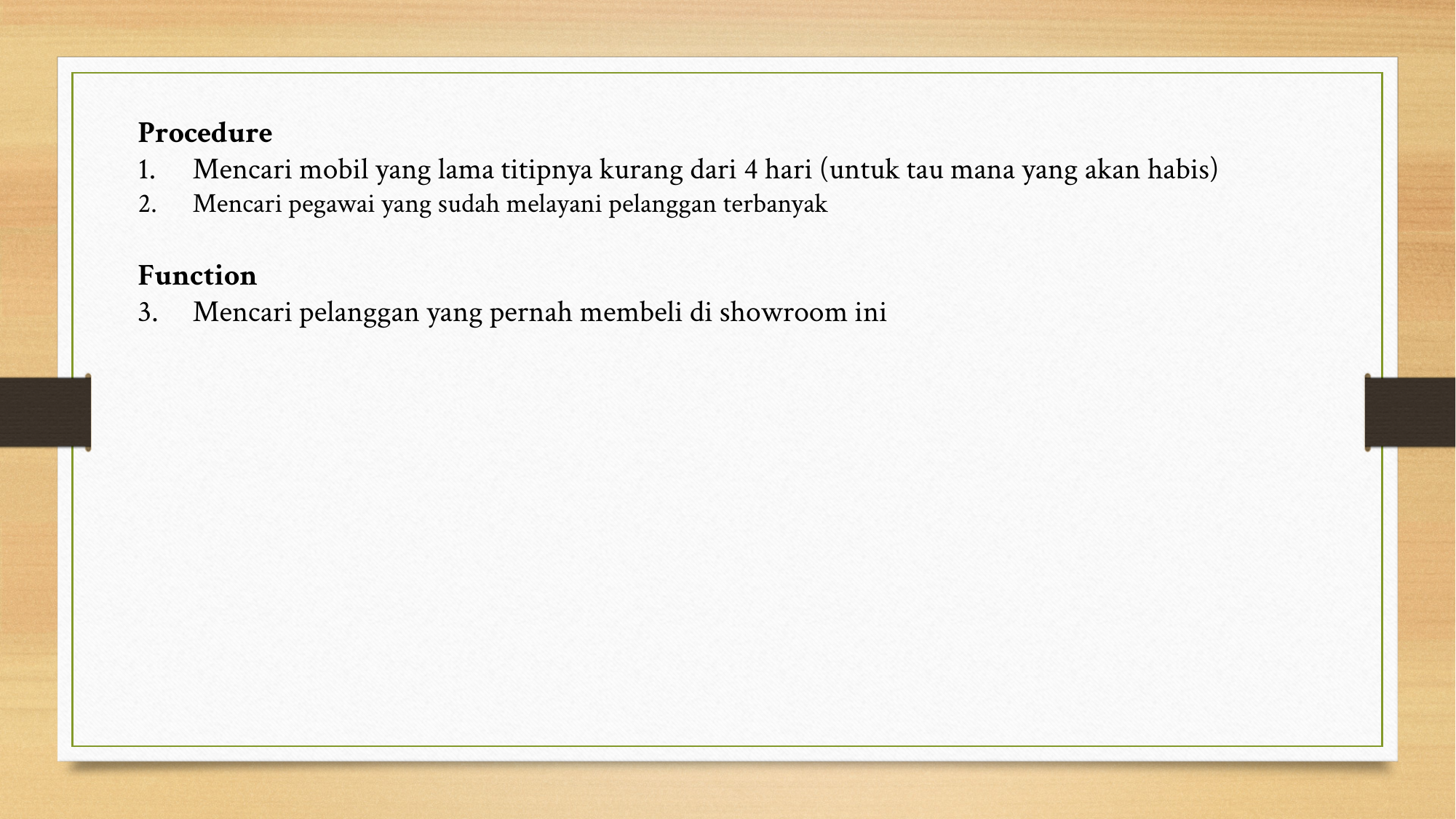

Procedure
Mencari mobil yang lama titipnya kurang dari 4 hari (untuk tau mana yang akan habis)
Mencari pegawai yang sudah melayani pelanggan terbanyak

Function
Mencari pelanggan yang pernah membeli di showroom ini